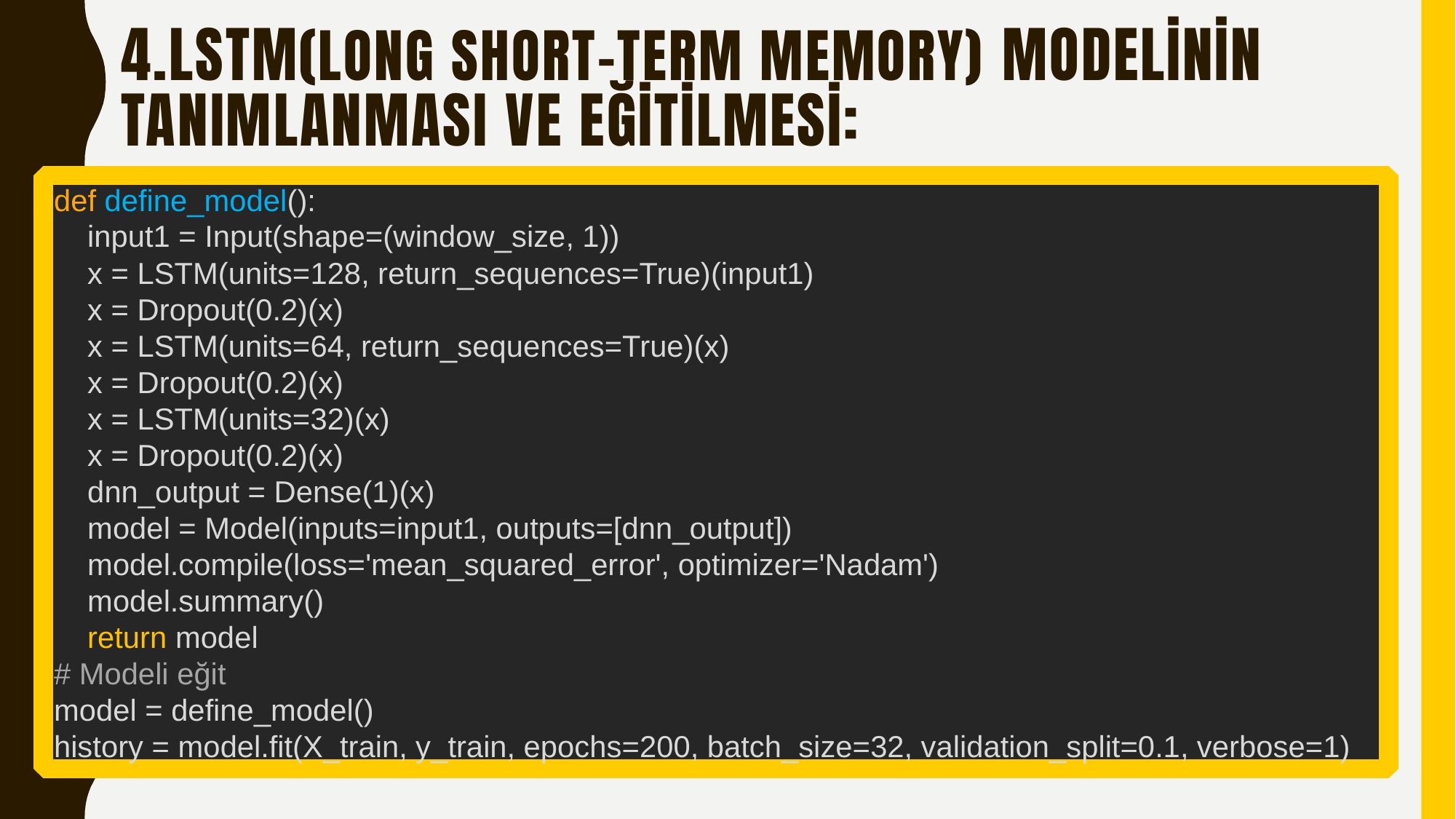

# 4.LSTM(Long Short-Term Memory) Modelinin Tanımlanması ve Eğitilmesi:
def define_model():
    input1 = Input(shape=(window_size, 1))
    x = LSTM(units=128, return_sequences=True)(input1)
    x = Dropout(0.2)(x)
    x = LSTM(units=64, return_sequences=True)(x)
    x = Dropout(0.2)(x)
    x = LSTM(units=32)(x)
    x = Dropout(0.2)(x)
    dnn_output = Dense(1)(x)
    model = Model(inputs=input1, outputs=[dnn_output])
    model.compile(loss='mean_squared_error', optimizer='Nadam')
    model.summary()
    return model
# Modeli eğit
model = define_model()
history = model.fit(X_train, y_train, epochs=200, batch_size=32, validation_split=0.1, verbose=1)